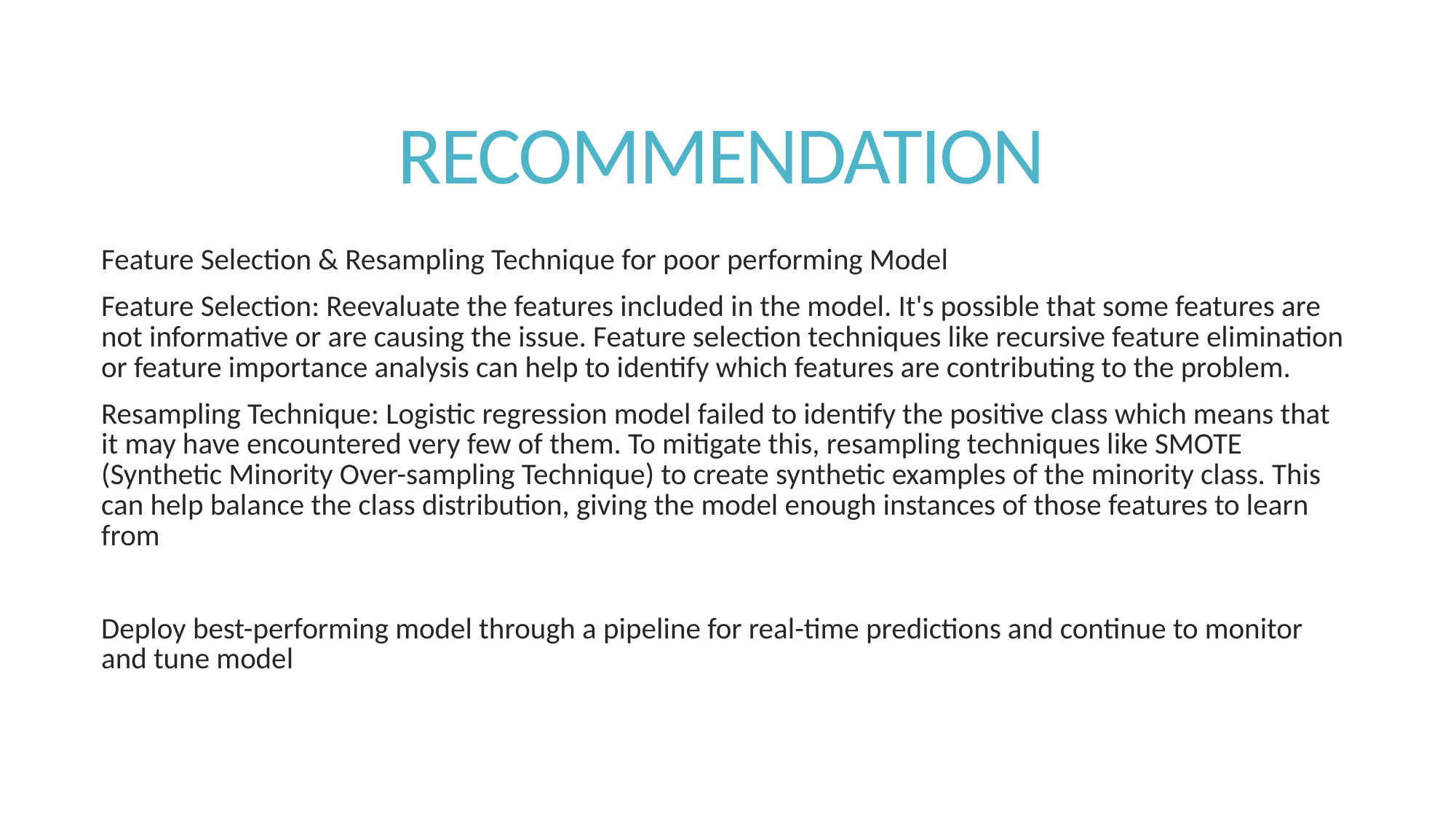

# RECOMMENDATION
Feature Selection & Resampling Technique for poor performing Model
Feature Selection: Reevaluate the features included in the model. It's possible that some features are not informative or are causing the issue. Feature selection techniques like recursive feature elimination or feature importance analysis can help to identify which features are contributing to the problem.
Resampling Technique: Logistic regression model failed to identify the positive class which means that it may have encountered very few of them. To mitigate this, resampling techniques like SMOTE (Synthetic Minority Over-sampling Technique) to create synthetic examples of the minority class. This can help balance the class distribution, giving the model enough instances of those features to learn from

Deploy best-performing model through a pipeline for real-time predictions and continue to monitor and tune model